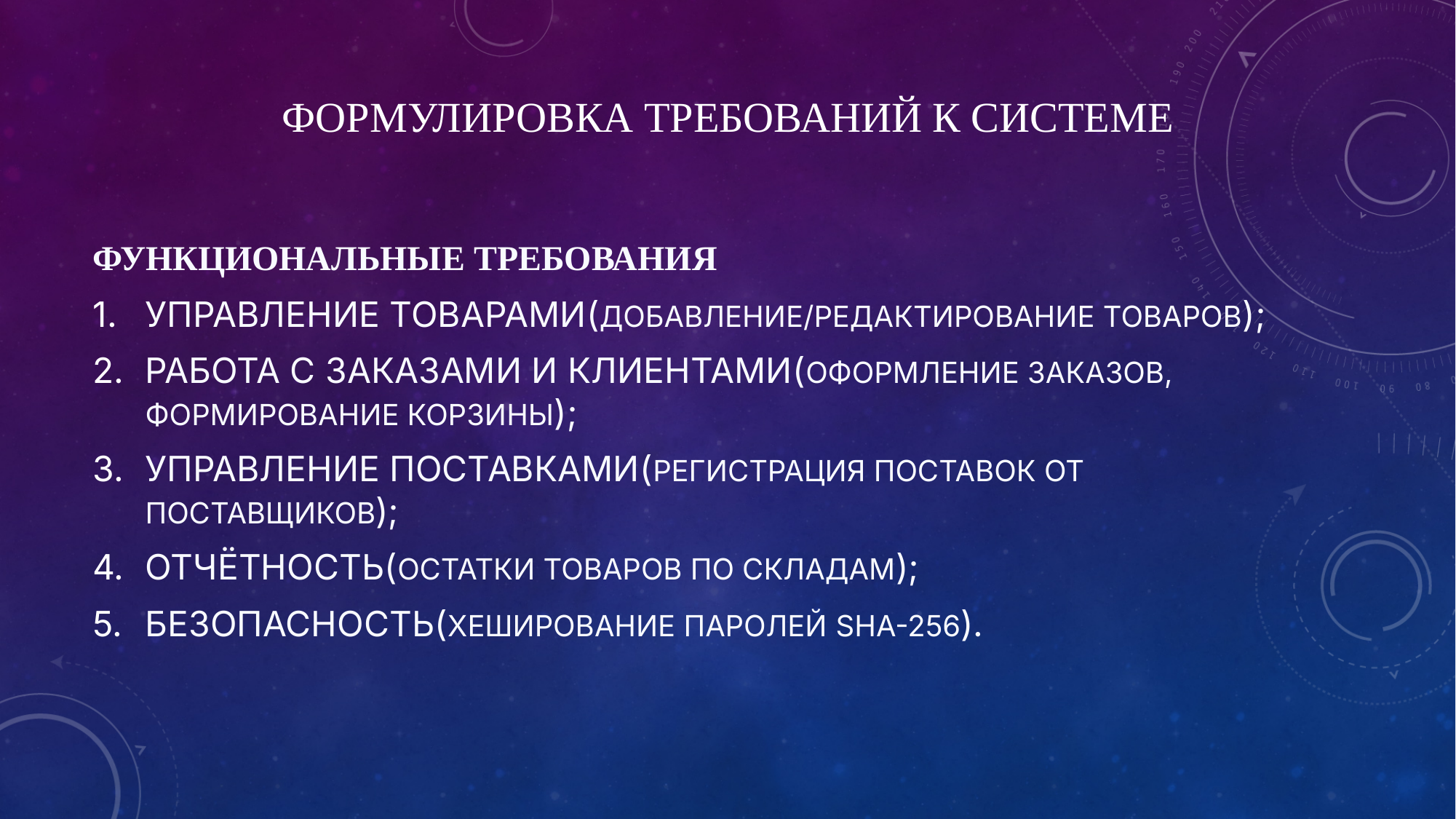

# формулировка требований к системе
Функциональные требования
Управление товарами(Добавление/редактирование товаров);
Работа с заказами и клиентами(Оформление заказов, формирование корзины);
Управление поставками(Регистрация поставок от поставщиков);
Отчётность(Остатки товаров по складам);
Безопасность(Хеширование паролей SHA-256).